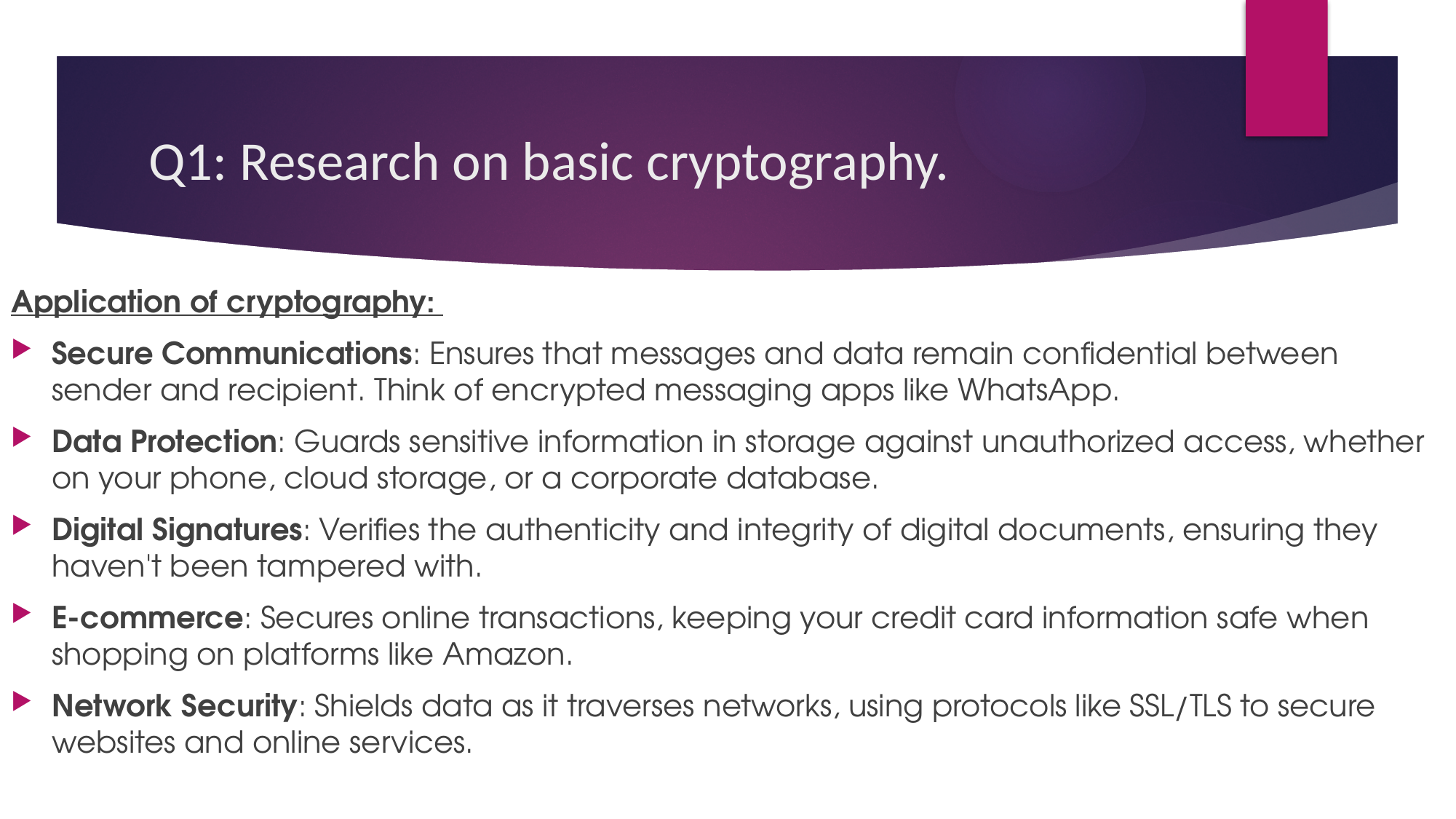

# Q1: Research on basic cryptography.
Application of cryptography:
Secure Communications: Ensures that messages and data remain confidential between sender and recipient. Think of encrypted messaging apps like WhatsApp.
Data Protection: Guards sensitive information in storage against unauthorized access, whether on your phone, cloud storage, or a corporate database.
Digital Signatures: Verifies the authenticity and integrity of digital documents, ensuring they haven't been tampered with.
E-commerce: Secures online transactions, keeping your credit card information safe when shopping on platforms like Amazon.
Network Security: Shields data as it traverses networks, using protocols like SSL/TLS to secure websites and online services.